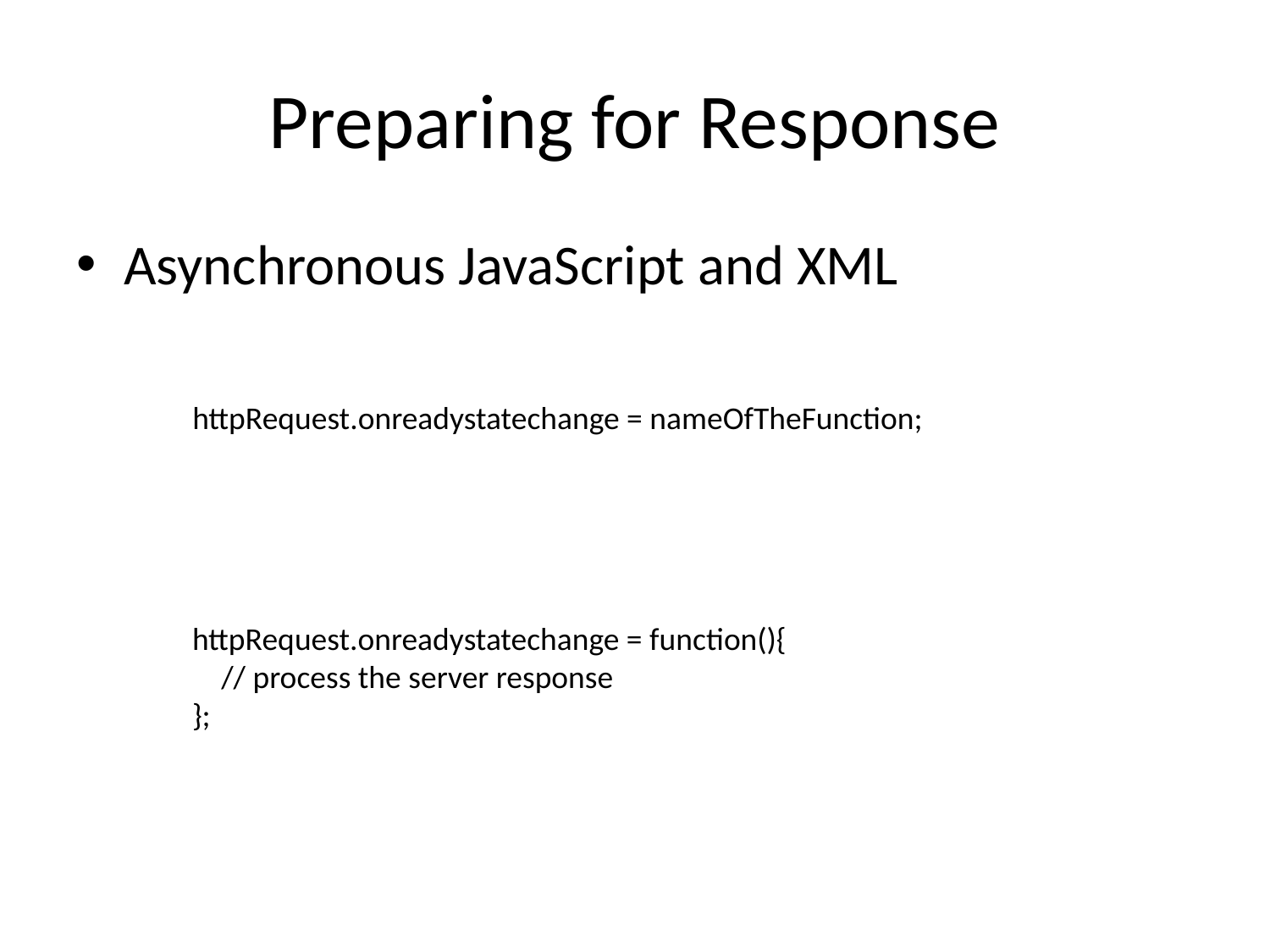

# Preparing for Response
Asynchronous JavaScript and XML
httpRequest.onreadystatechange = nameOfTheFunction;
httpRequest.onreadystatechange = function(){
    // process the server response
};